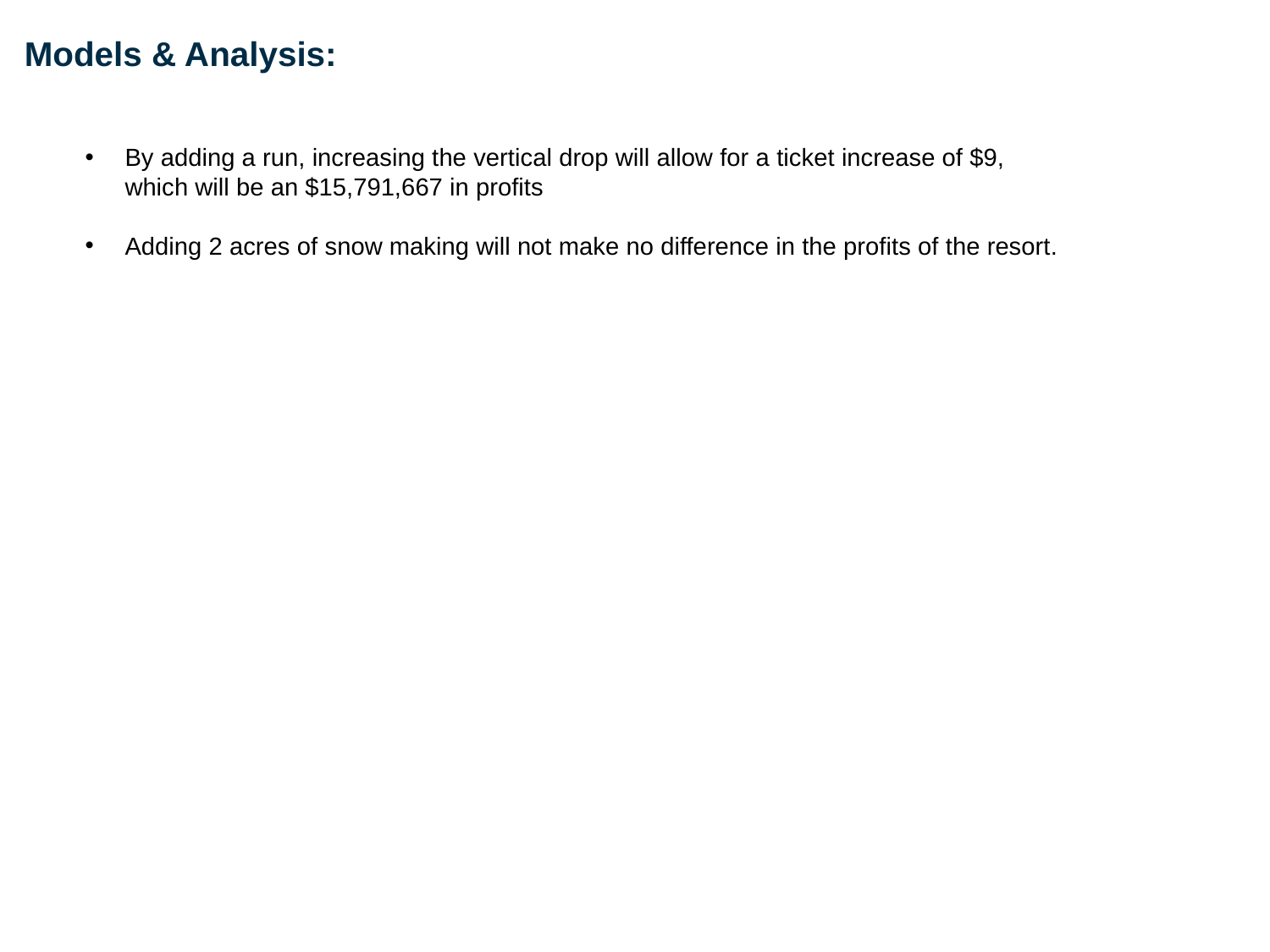

# Models & Analysis:
By adding a run, increasing the vertical drop will allow for a ticket increase of $9, which will be an $15,791,667 in profits

Adding 2 acres of snow making will not make no difference in the profits of the resort.